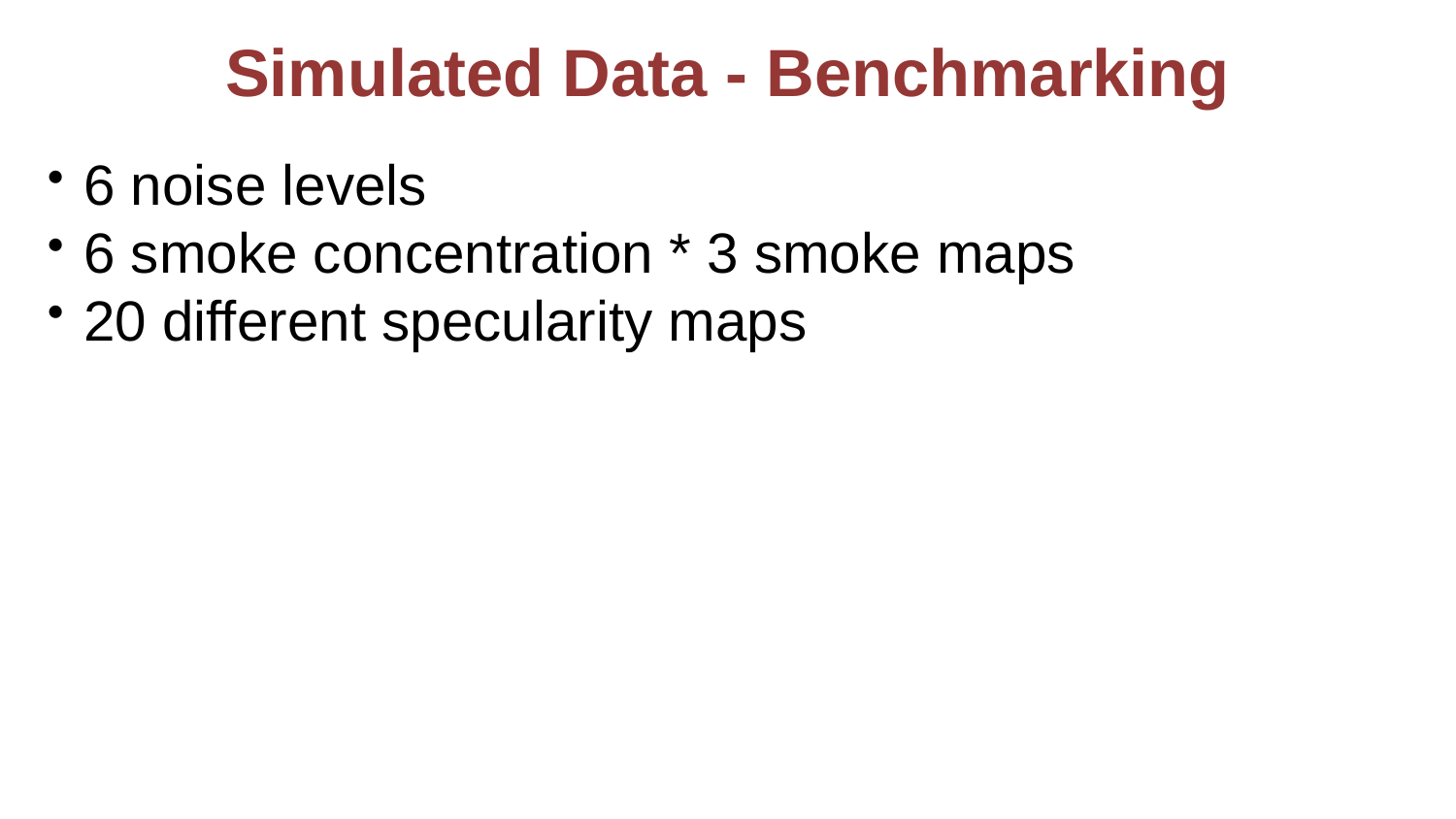

# Simulated Data - Benchmarking
6 noise levels
6 smoke concentration * 3 smoke maps
20 different specularity maps